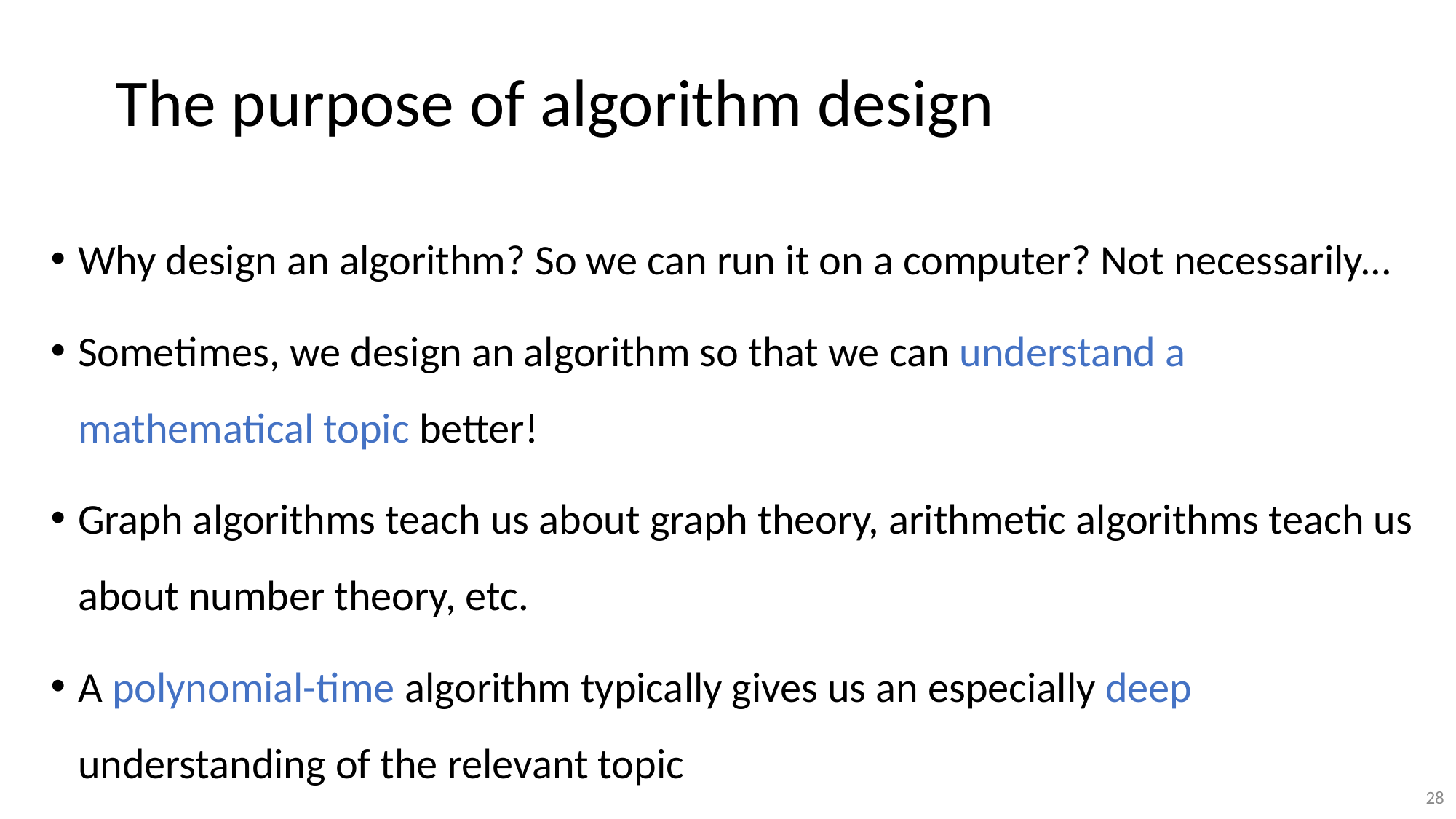

# The purpose of algorithm design
Why design an algorithm? So we can run it on a computer? Not necessarily...
Sometimes, we design an algorithm so that we can understand a mathematical topic better!
Graph algorithms teach us about graph theory, arithmetic algorithms teach us about number theory, etc.
A polynomial-time algorithm typically gives us an especially deep understanding of the relevant topic
28